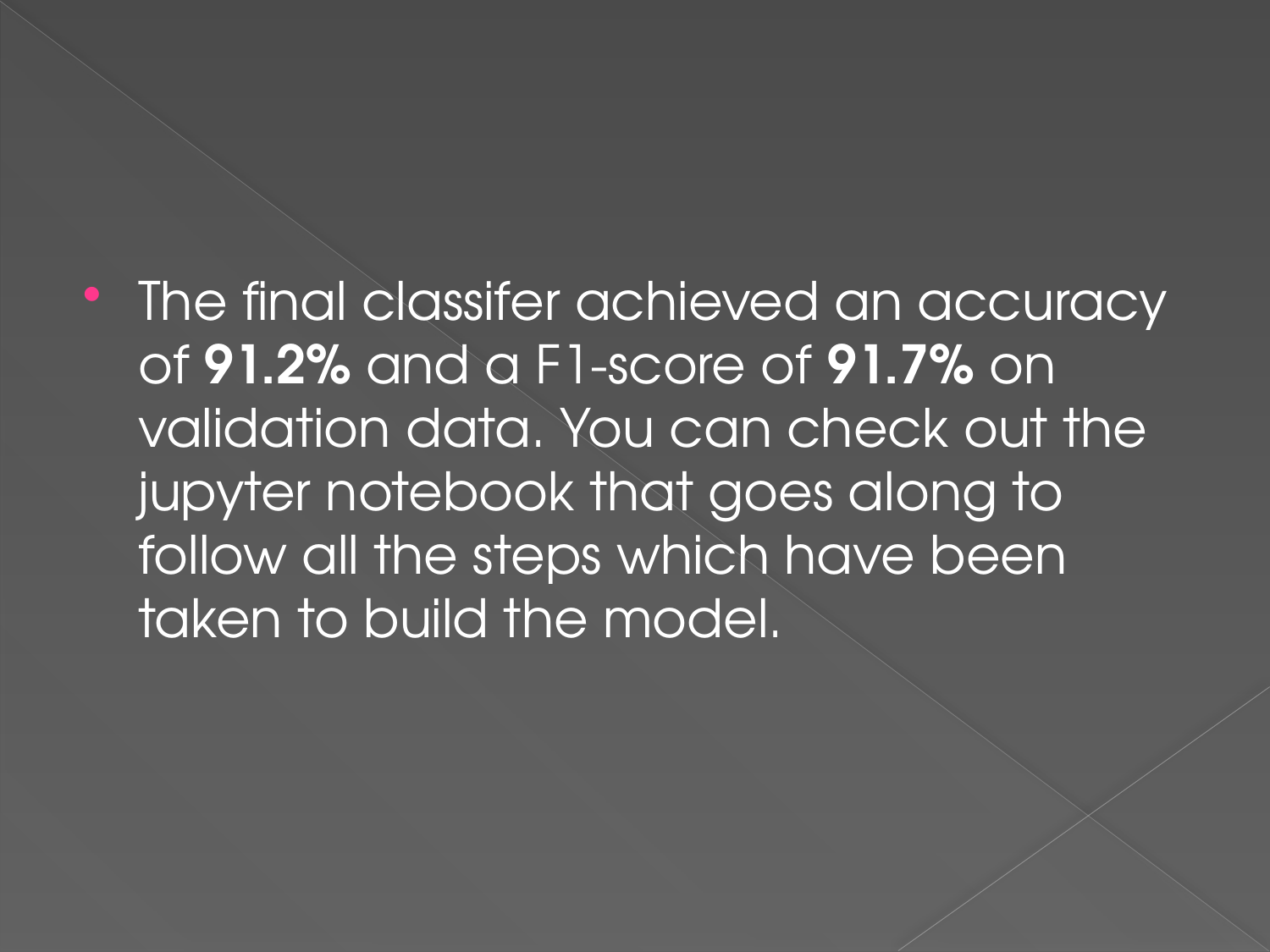

The final classifer achieved an accuracy of 91.2% and a F1-score of 91.7% on validation data. You can check out the jupyter notebook that goes along to follow all the steps which have been taken to build the model.